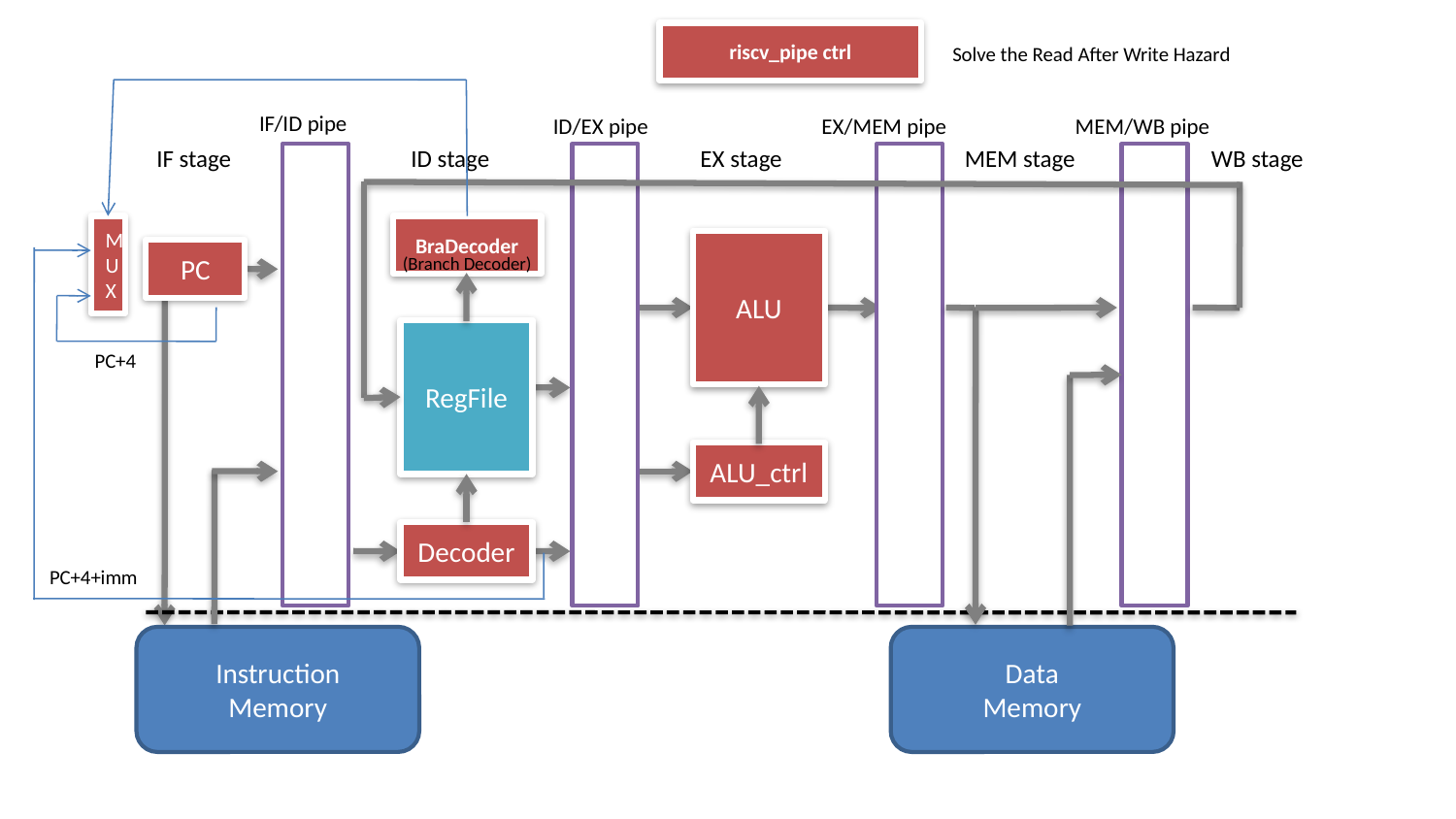

riscv_pipe ctrl
Solve the Read After Write Hazard
IF/ID pipe
ID/EX pipe
EX/MEM pipe
MEM/WB pipe
IF stage
ID stage
EX stage
MEM stage
WB stage

MUX
BraDecoder
ALU
PC
(Branch Decoder)
RegFile
PC+4
ALU_ctrl
Decoder
PC+4+imm
Instruction
Memory
Data
Memory